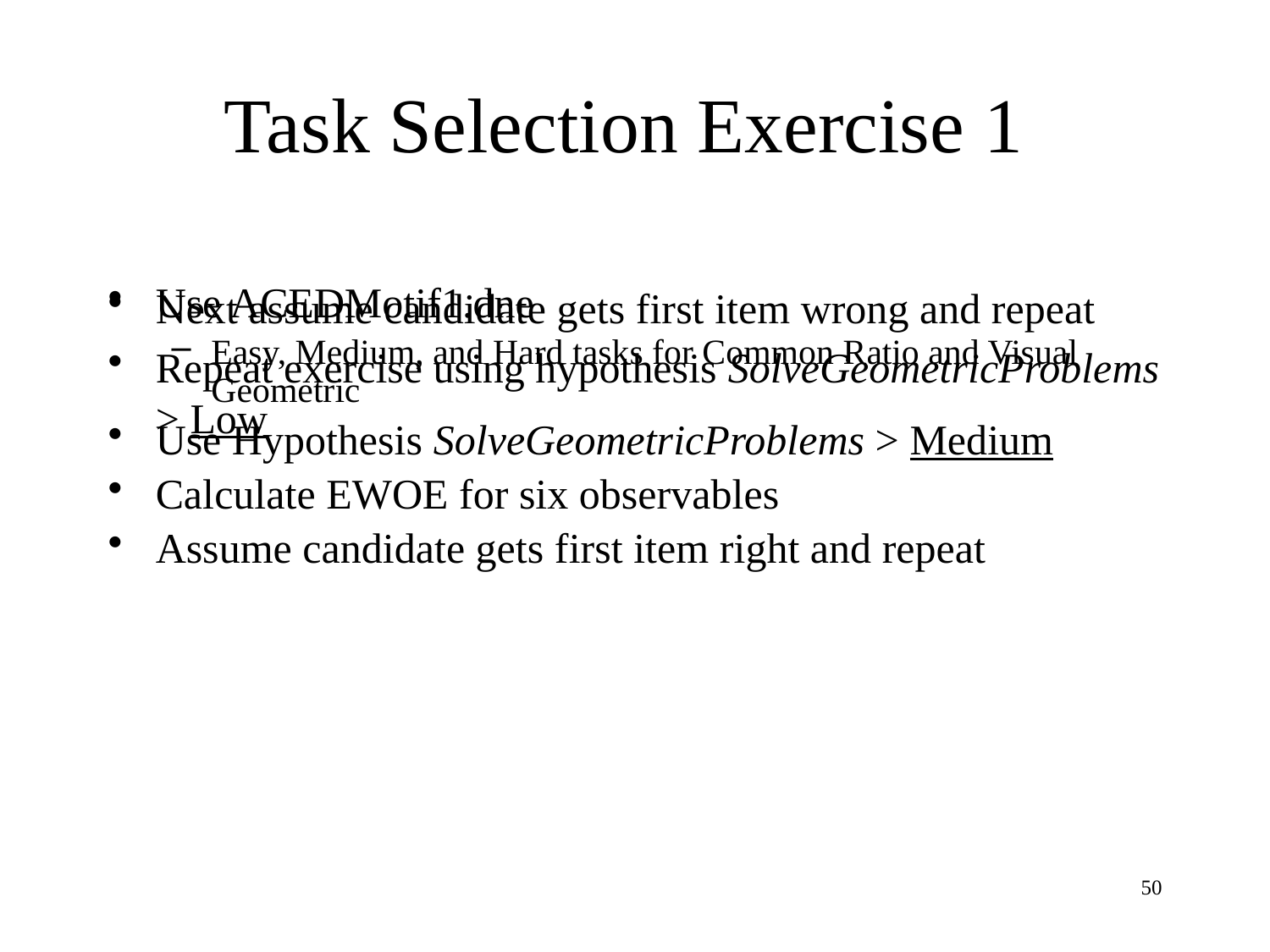

# Task Selection Exercise 1
Use ACEDMotif1.dne
Easy, Medium, and Hard tasks for Common Ratio and Visual Geometric
Use Hypothesis SolveGeometricProblems > Medium
Calculate EWOE for six observables
Assume candidate gets first item right and repeat
Next assume candidate gets first item wrong and repeat
Repeat exercise using hypothesis SolveGeometricProblems > Low
50